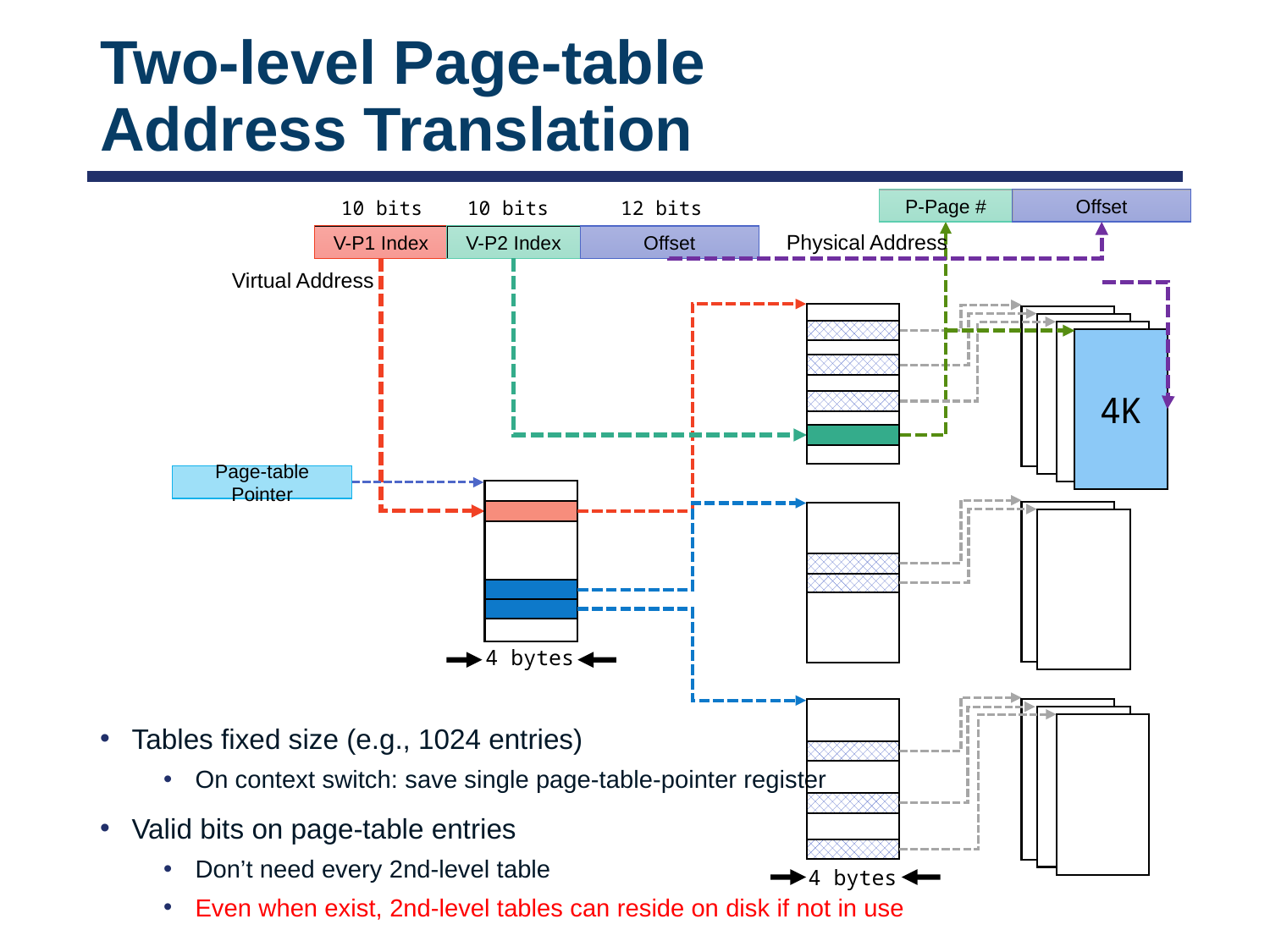

# Two-level Page-table Address Translation
P-Page #
Offset
10 bits
10 bits
12 bits
Physical Address
V-P1 Index
V-P2 Index
Offset
Virtual Address

4K

Page-table Pointer

4 bytes

Tables fixed size (e.g., 1024 entries)
On context switch: save single page-table-pointer register
Valid bits on page-table entries
Don’t need every 2nd-level table
Even when exist, 2nd-level tables can reside on disk if not in use

4 bytes